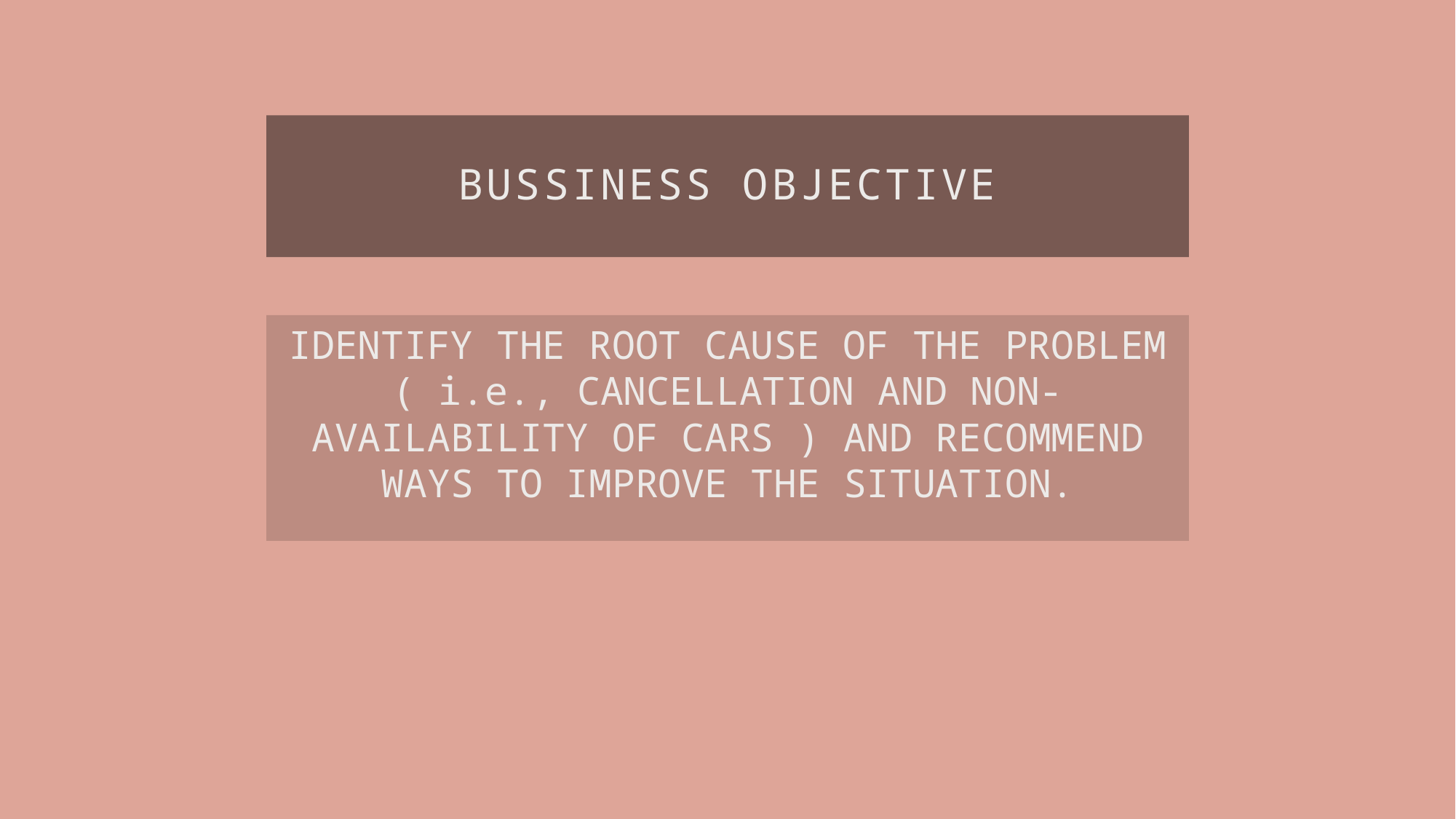

# BUSSINESS OBJECTIVE
IDENTIFY THE ROOT CAUSE OF THE PROBLEM ( i.e., CANCELLATION AND NON-AVAILABILITY OF CARS ) AND RECOMMEND WAYS TO IMPROVE THE SITUATION.